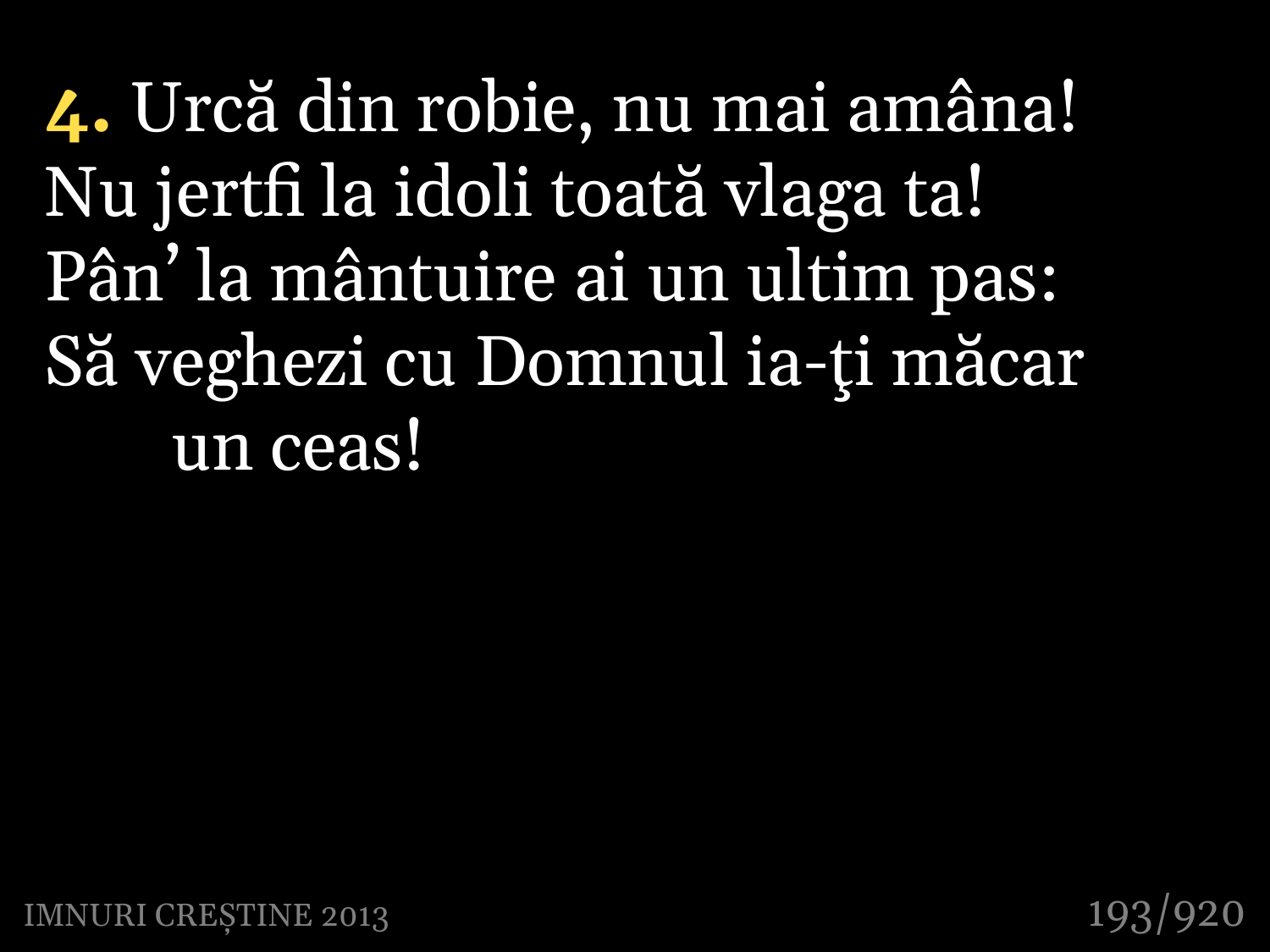

4. Urcă din robie, nu mai amâna!
Nu jertfi la idoli toată vlaga ta!
Pân’ la mântuire ai un ultim pas:
Să veghezi cu Domnul ia-ţi măcar
	un ceas!
193/920
IMNURI CREȘTINE 2013